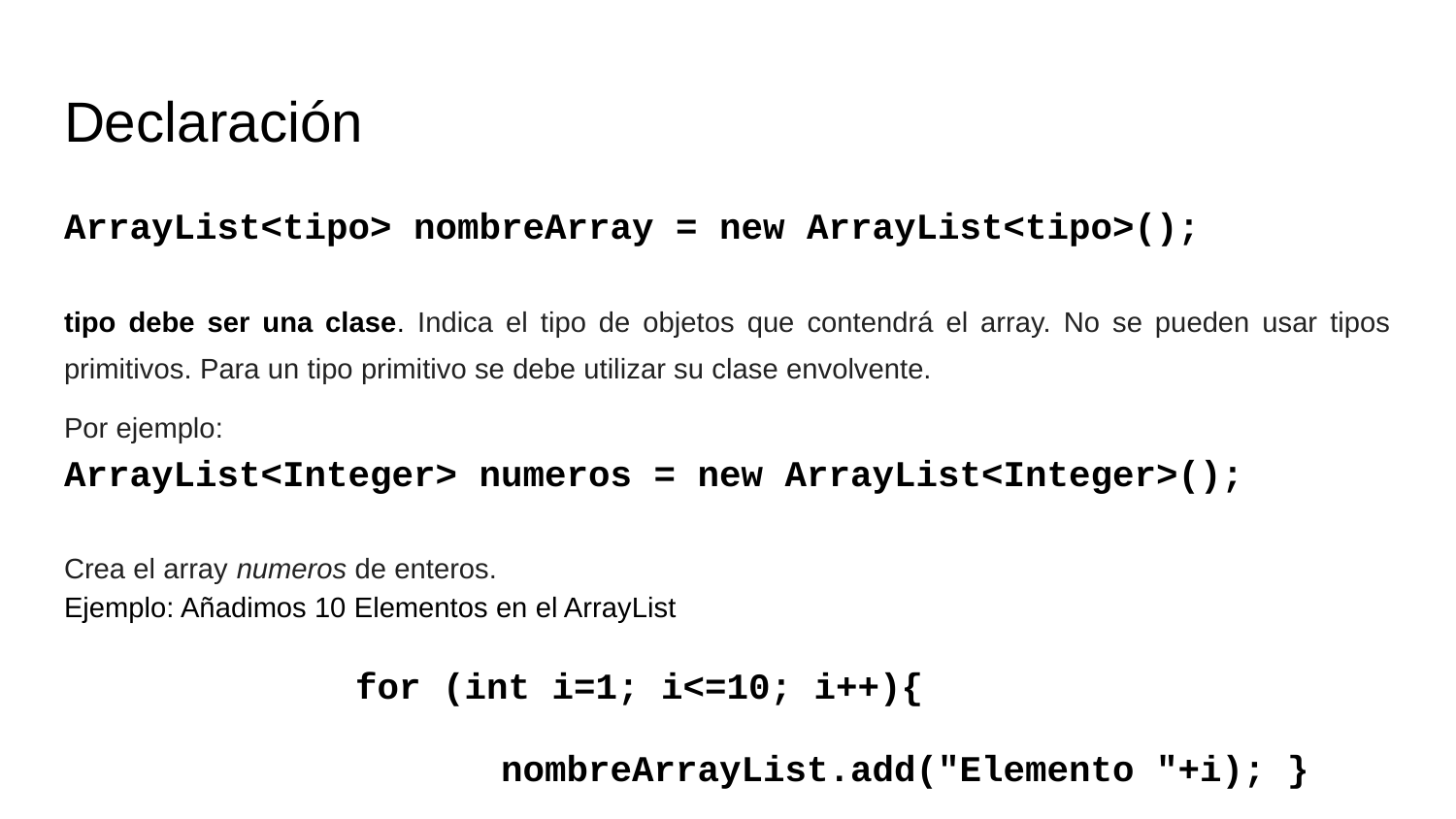

# Declaración

ArrayList<tipo> nombreArray = new ArrayList<tipo>();
tipo debe ser una clase. Indica el tipo de objetos que contendrá el array. No se pueden usar tipos primitivos. Para un tipo primitivo se debe utilizar su clase envolvente.
Por ejemplo:
ArrayList<Integer> numeros = new ArrayList<Integer>();
Crea el array numeros de enteros.
Ejemplo: Añadimos 10 Elementos en el ArrayList
		for (int i=1; i<=10; i++){
			nombreArrayList.add("Elemento "+i); }